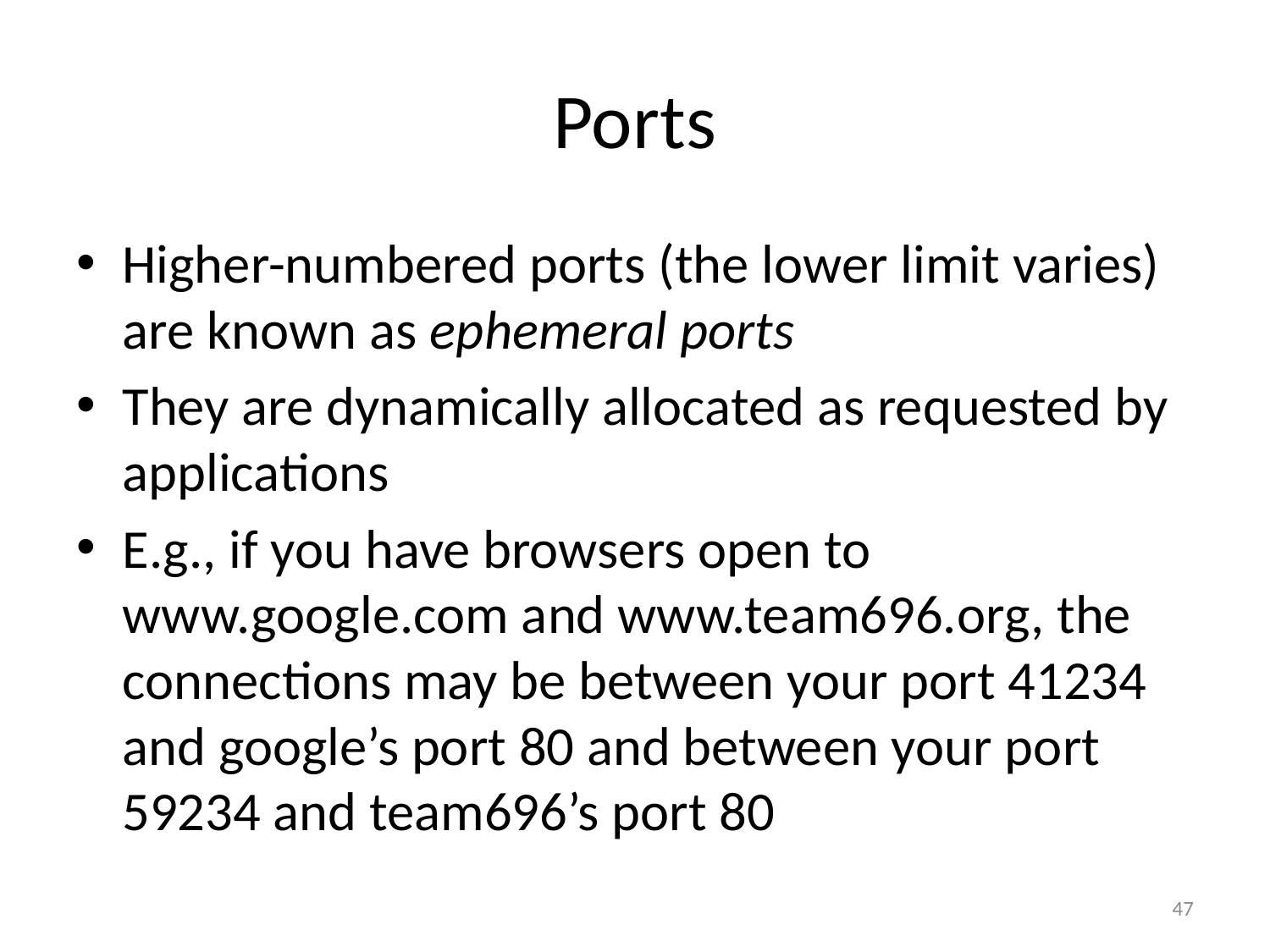

# Ports
Higher-numbered ports (the lower limit varies) are known as ephemeral ports
They are dynamically allocated as requested by applications
E.g., if you have browsers open to www.google.com and www.team696.org, the connections may be between your port 41234 and google’s port 80 and between your port 59234 and team696’s port 80
47